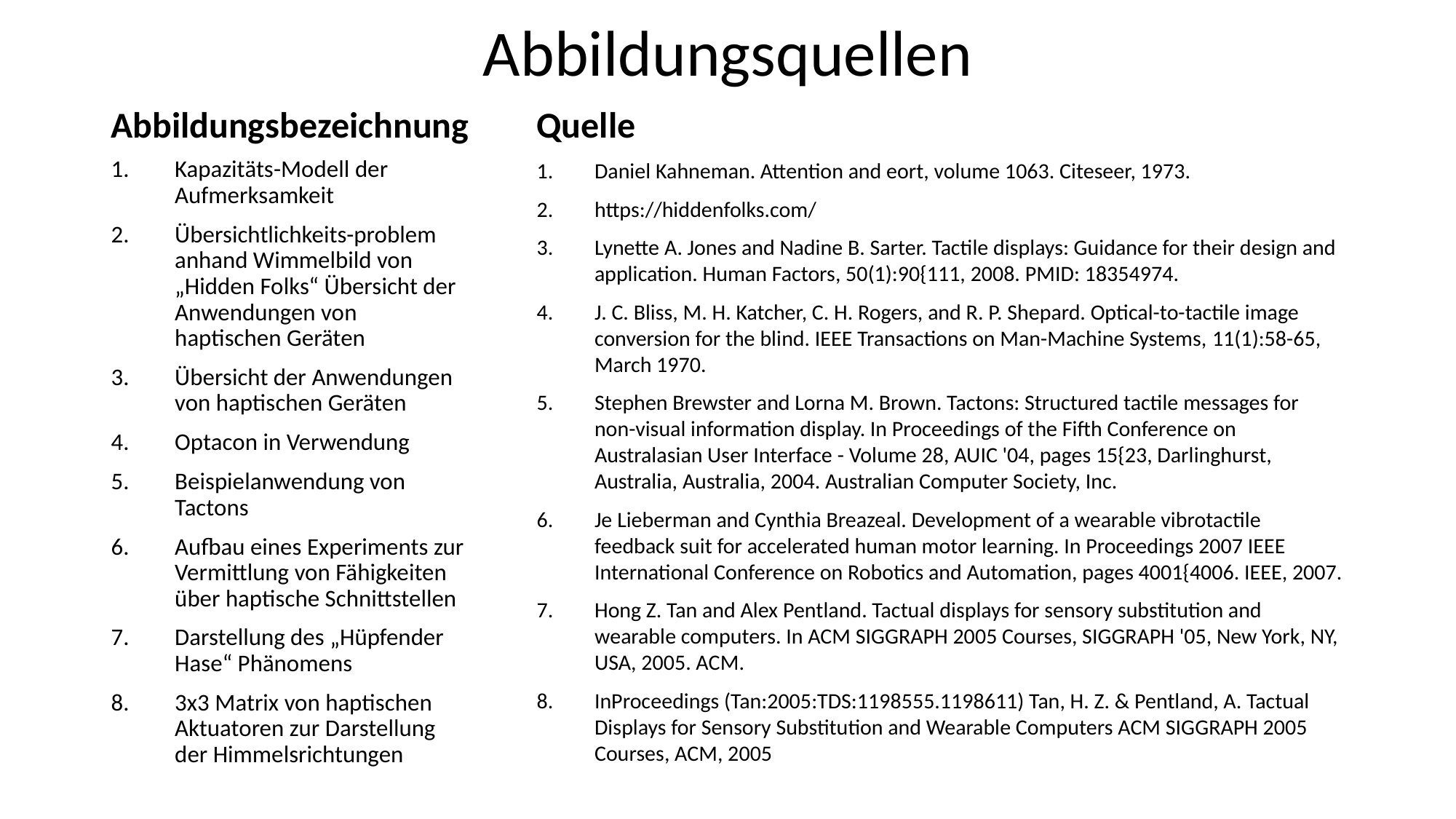

# Abbildungsquellen
Abbildungsbezeichnung
Quelle
Daniel Kahneman. Attention and eort, volume 1063. Citeseer, 1973.
https://hiddenfolks.com/
Lynette A. Jones and Nadine B. Sarter. Tactile displays: Guidance for their design and application. Human Factors, 50(1):90{111, 2008. PMID: 18354974.
J. C. Bliss, M. H. Katcher, C. H. Rogers, and R. P. Shepard. Optical-to-tactile image conversion for the blind. IEEE Transactions on Man-Machine Systems, 11(1):58-65, March 1970.
Stephen Brewster and Lorna M. Brown. Tactons: Structured tactile messages for non-visual information display. In Proceedings of the Fifth Conference on Australasian User Interface - Volume 28, AUIC '04, pages 15{23, Darlinghurst, Australia, Australia, 2004. Australian Computer Society, Inc.
Je Lieberman and Cynthia Breazeal. Development of a wearable vibrotactile feedback suit for accelerated human motor learning. In Proceedings 2007 IEEE International Conference on Robotics and Automation, pages 4001{4006. IEEE, 2007.
Hong Z. Tan and Alex Pentland. Tactual displays for sensory substitution and wearable computers. In ACM SIGGRAPH 2005 Courses, SIGGRAPH '05, New York, NY, USA, 2005. ACM.
InProceedings (Tan:2005:TDS:1198555.1198611) Tan, H. Z. & Pentland, A. Tactual Displays for Sensory Substitution and Wearable Computers ACM SIGGRAPH 2005 Courses, ACM, 2005

Kapazitäts-Modell der Aufmerksamkeit
Übersichtlichkeits-problem anhand Wimmelbild von „Hidden Folks“ Übersicht der Anwendungen von haptischen Geräten
Übersicht der Anwendungen von haptischen Geräten
Optacon in Verwendung
Beispielanwendung von Tactons
Aufbau eines Experiments zur Vermittlung von Fähigkeiten über haptische Schnittstellen
Darstellung des „Hüpfender Hase“ Phänomens
3x3 Matrix von haptischen Aktuatoren zur Darstellung der Himmelsrichtungen